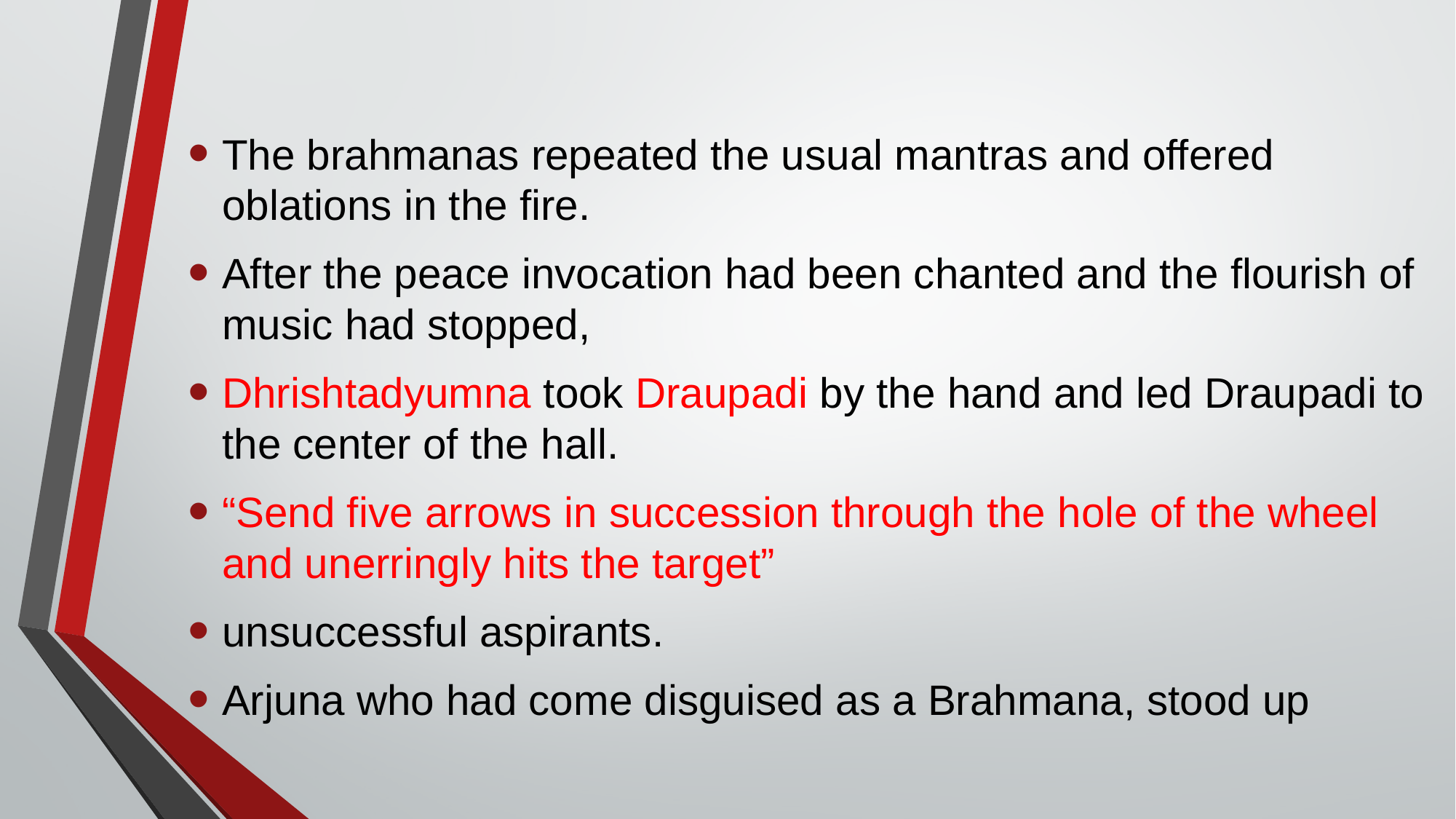

The brahmanas repeated the usual mantras and offered oblations in the fire.
After the peace invocation had been chanted and the flourish of music had stopped,
Dhrishtadyumna took Draupadi by the hand and led Draupadi to the center of the hall.
“Send five arrows in succession through the hole of the wheel and unerringly hits the target”
unsuccessful aspirants.
Arjuna who had come disguised as a Brahmana, stood up